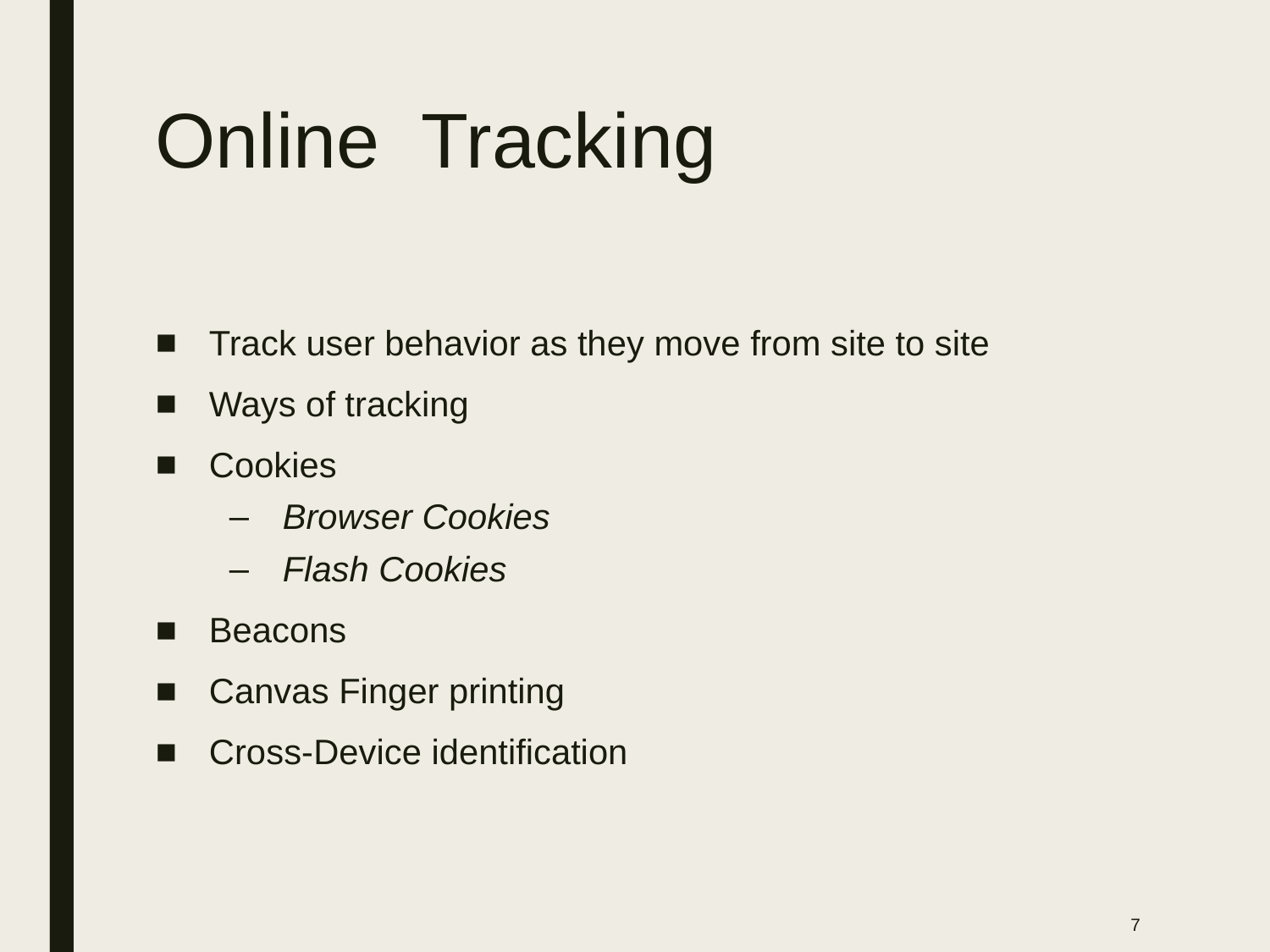

# Online  Tracking
Track user behavior as they move from site to site
Ways of tracking
Cookies
Browser Cookies
Flash Cookies
Beacons
Canvas Finger printing
Cross-Device identification

7